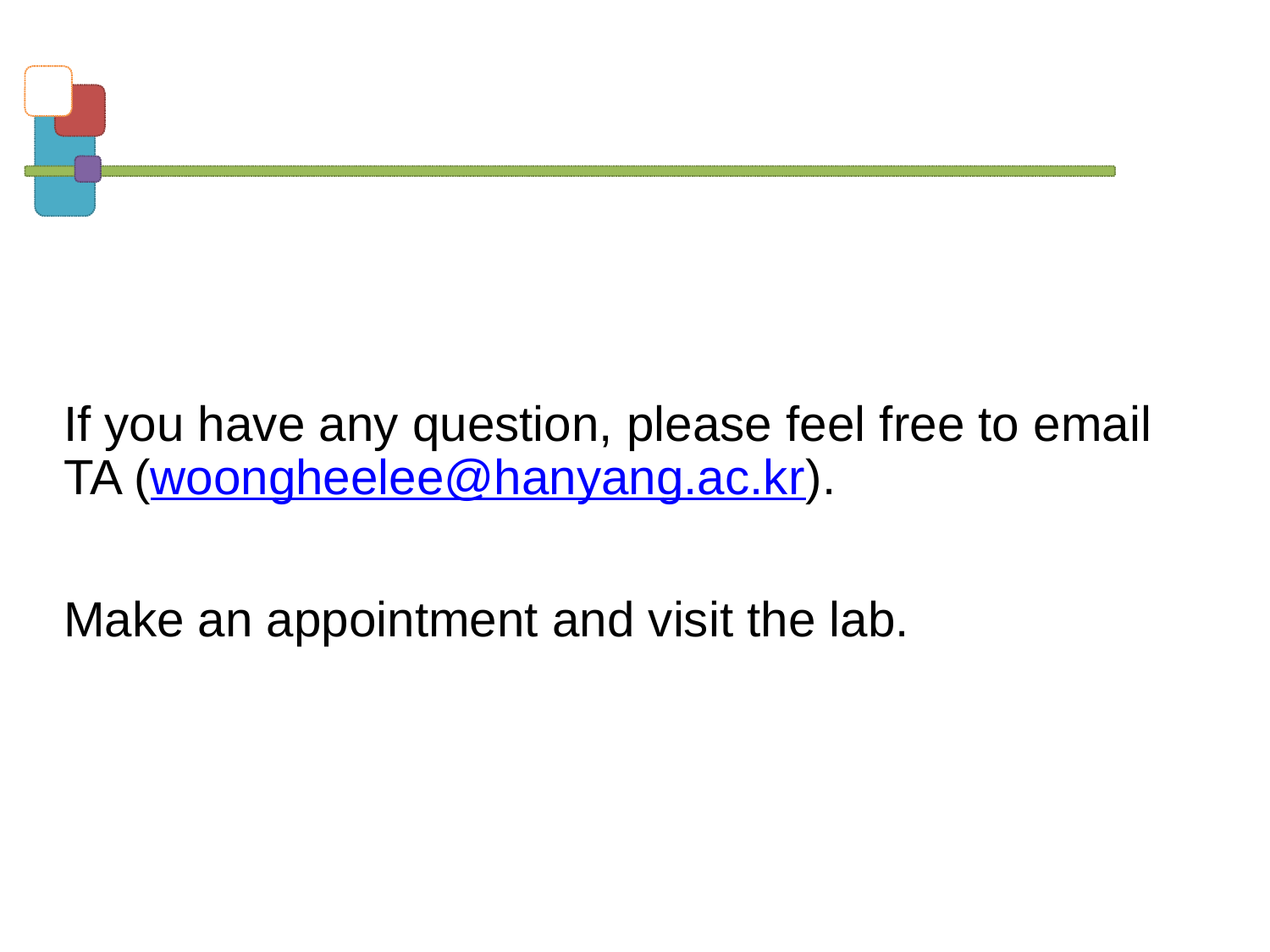

#
If you have any question, please feel free to email TA (woongheelee@hanyang.ac.kr).

Make an appointment and visit the lab.